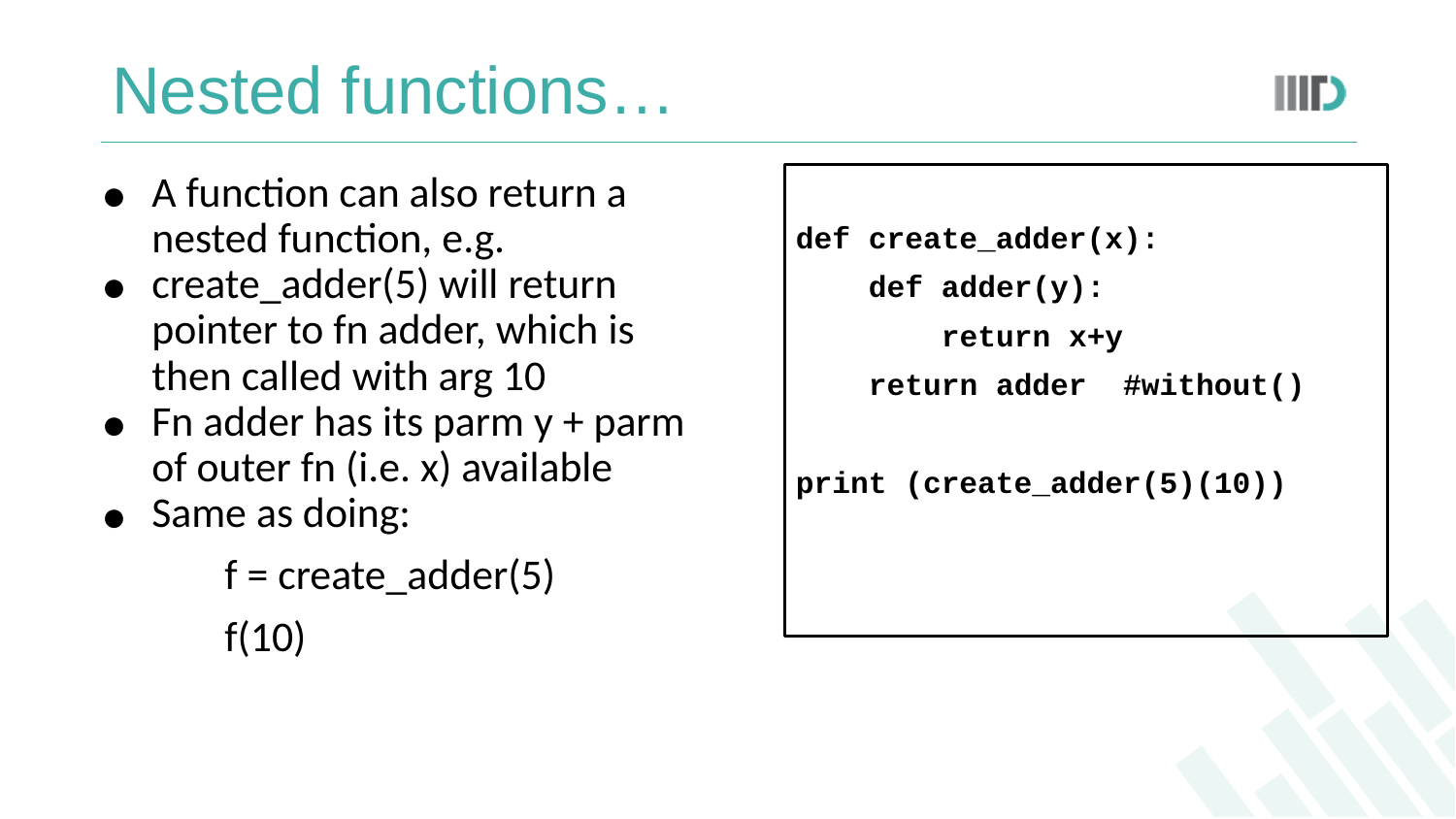

# Nested functions…
A function can also return a nested function, e.g.
create_adder(5) will return pointer to fn adder, which is then called with arg 10
Fn adder has its parm y + parm of outer fn (i.e. x) available
Same as doing:
f = create_adder(5)
f(10)

def create_adder(x):
    def adder(y):
        return x+y
    return adder  #without()

print (create_adder(5)(10))